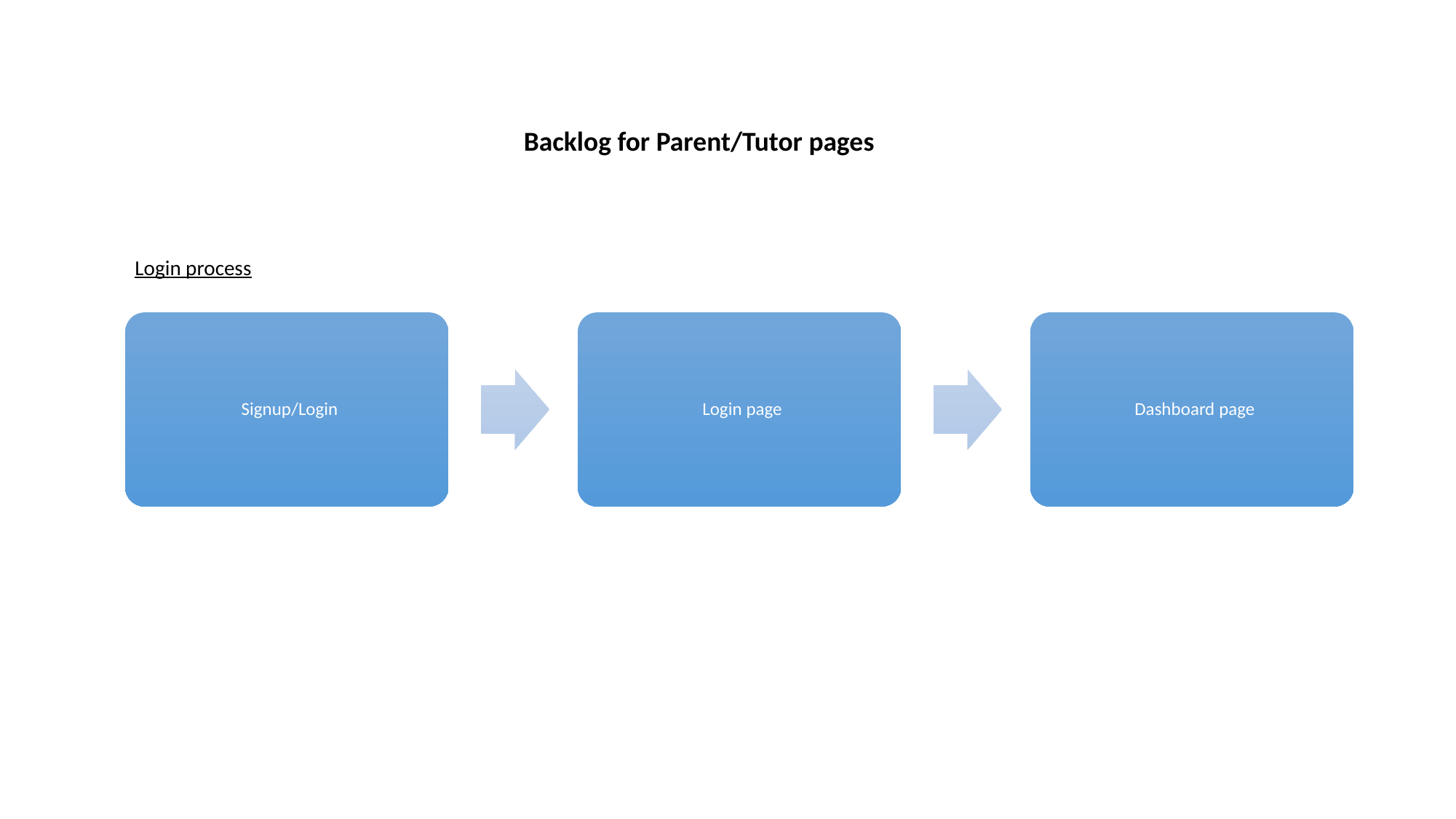

Signup/Login

Login page

Dashboard page
Backlog for Parent/Tutor pages
Login process